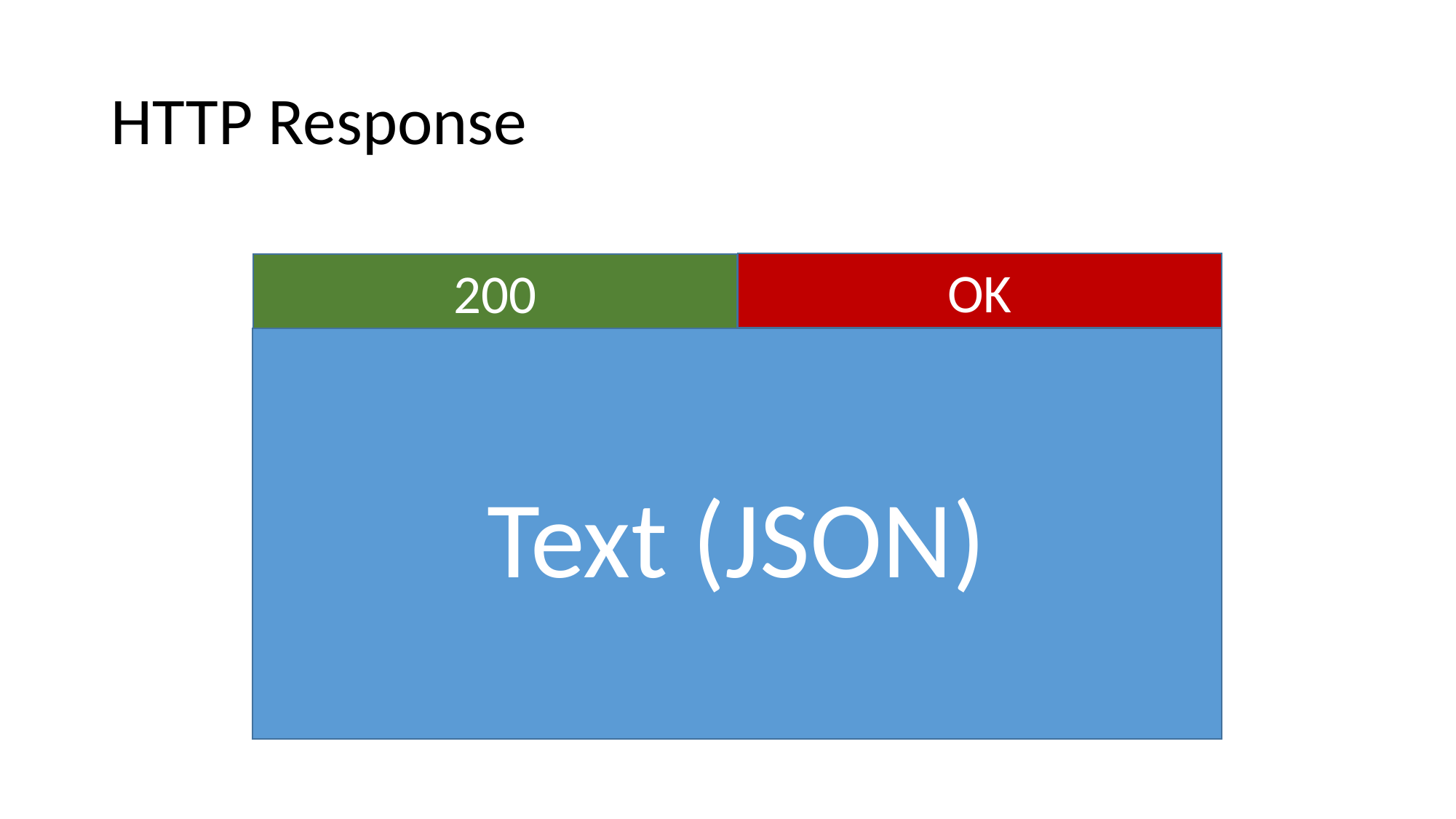

# HTTP Response
OK
200
Text (JSON)